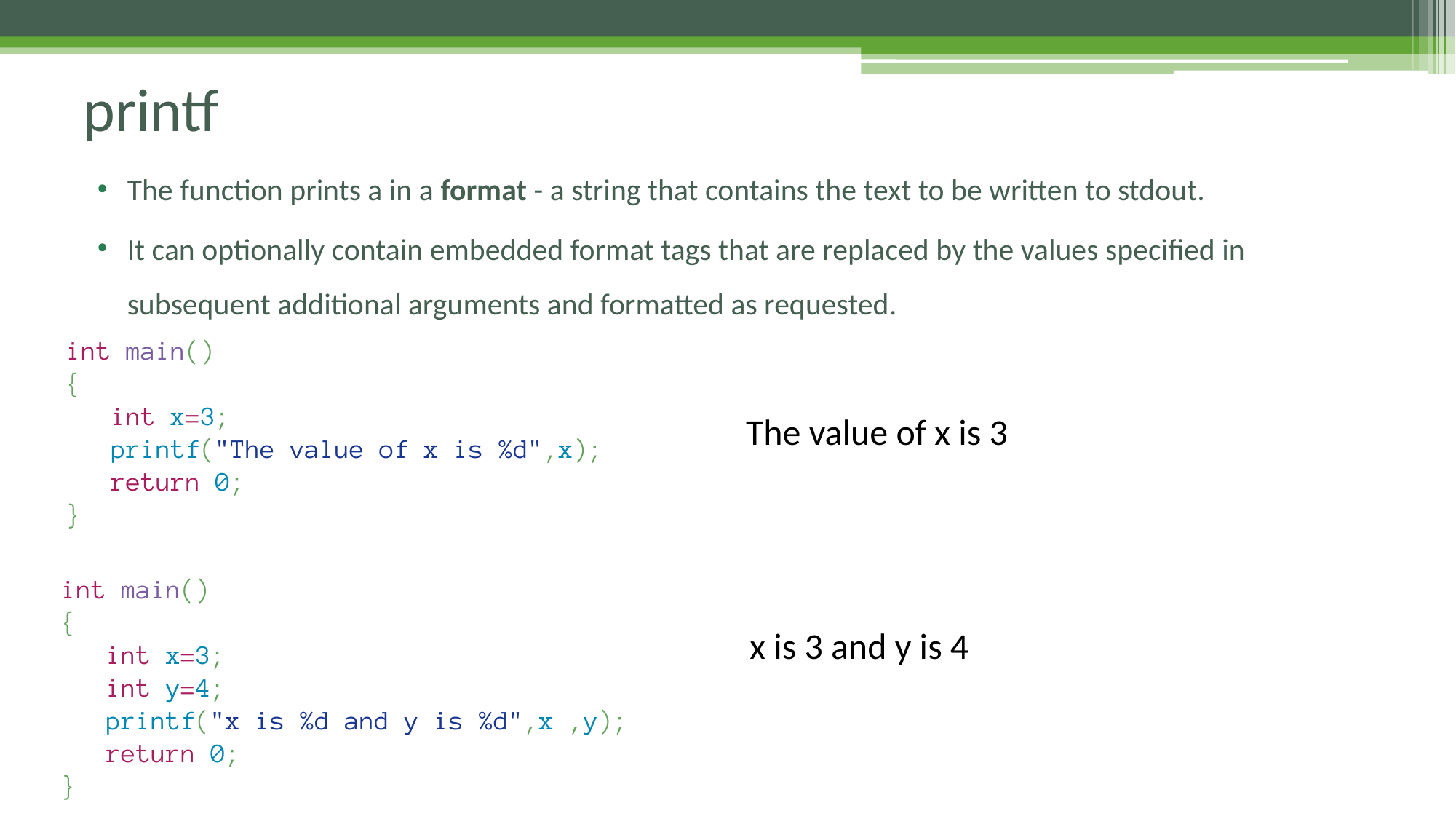

# printf
The function prints a in a format - a string that contains the text to be written to stdout.
It can optionally contain embedded format tags that are replaced by the values specified in subsequent additional arguments and formatted as requested.

int main()
{
   int x=3;
   printf("The value of x is %d",x);
   return 0;
}
The value of x is 3
int main()
{
   int x=3;
   int y=4;
   printf("x is %d and y is %d",x ,y);
   return 0;
}
x is 3 and y is 4